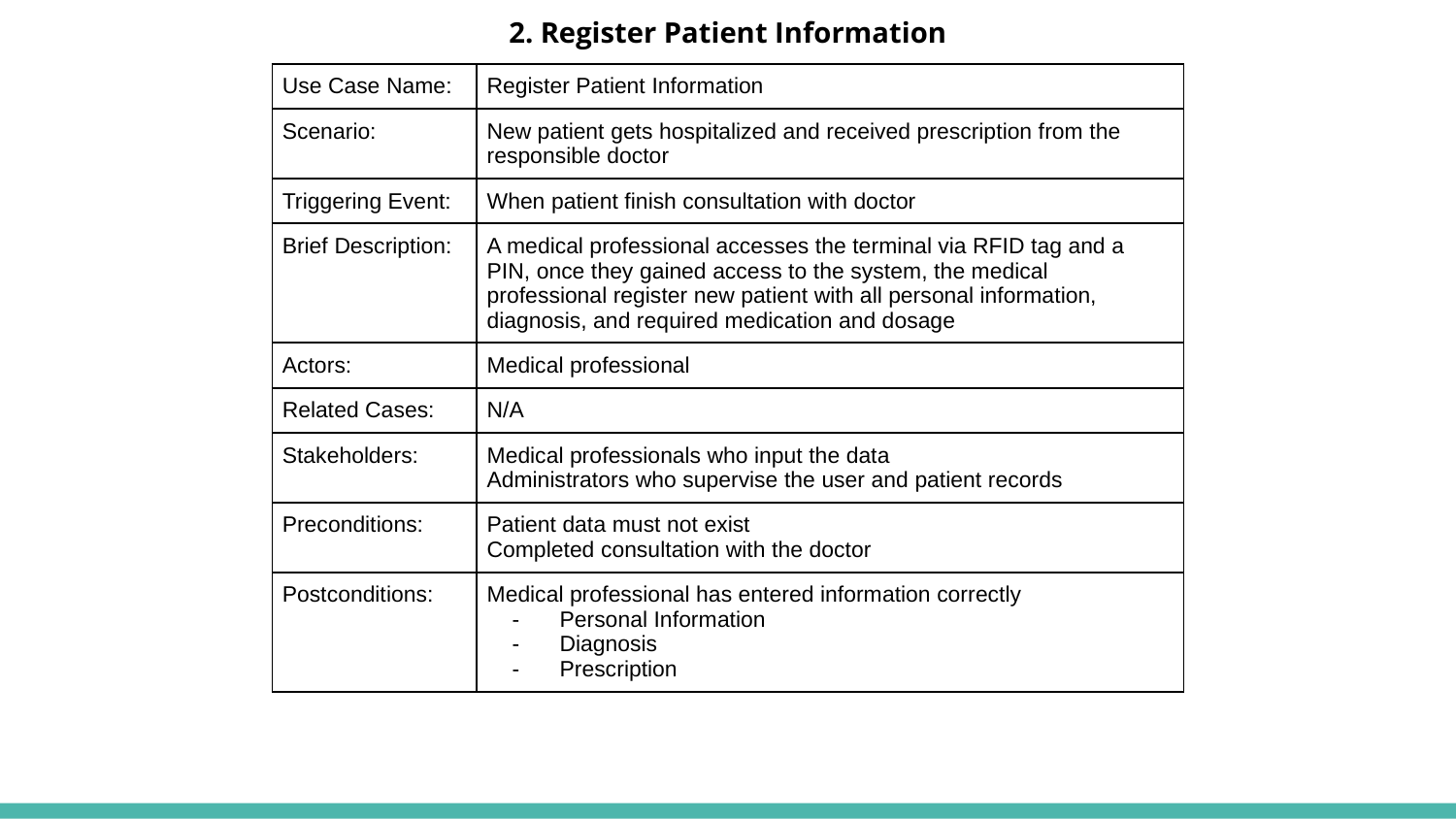

2. Register Patient Information
| Use Case Name: | Register Patient Information |
| --- | --- |
| Scenario: | New patient gets hospitalized and received prescription from the responsible doctor |
| Triggering Event: | When patient finish consultation with doctor |
| Brief Description: | A medical professional accesses the terminal via RFID tag and a PIN, once they gained access to the system, the medical professional register new patient with all personal information, diagnosis, and required medication and dosage |
| Actors: | Medical professional |
| Related Cases: | N/A |
| Stakeholders: | Medical professionals who input the data Administrators who supervise the user and patient records |
| Preconditions: | Patient data must not exist Completed consultation with the doctor |
| Postconditions: | Medical professional has entered information correctly Personal Information Diagnosis Prescription |